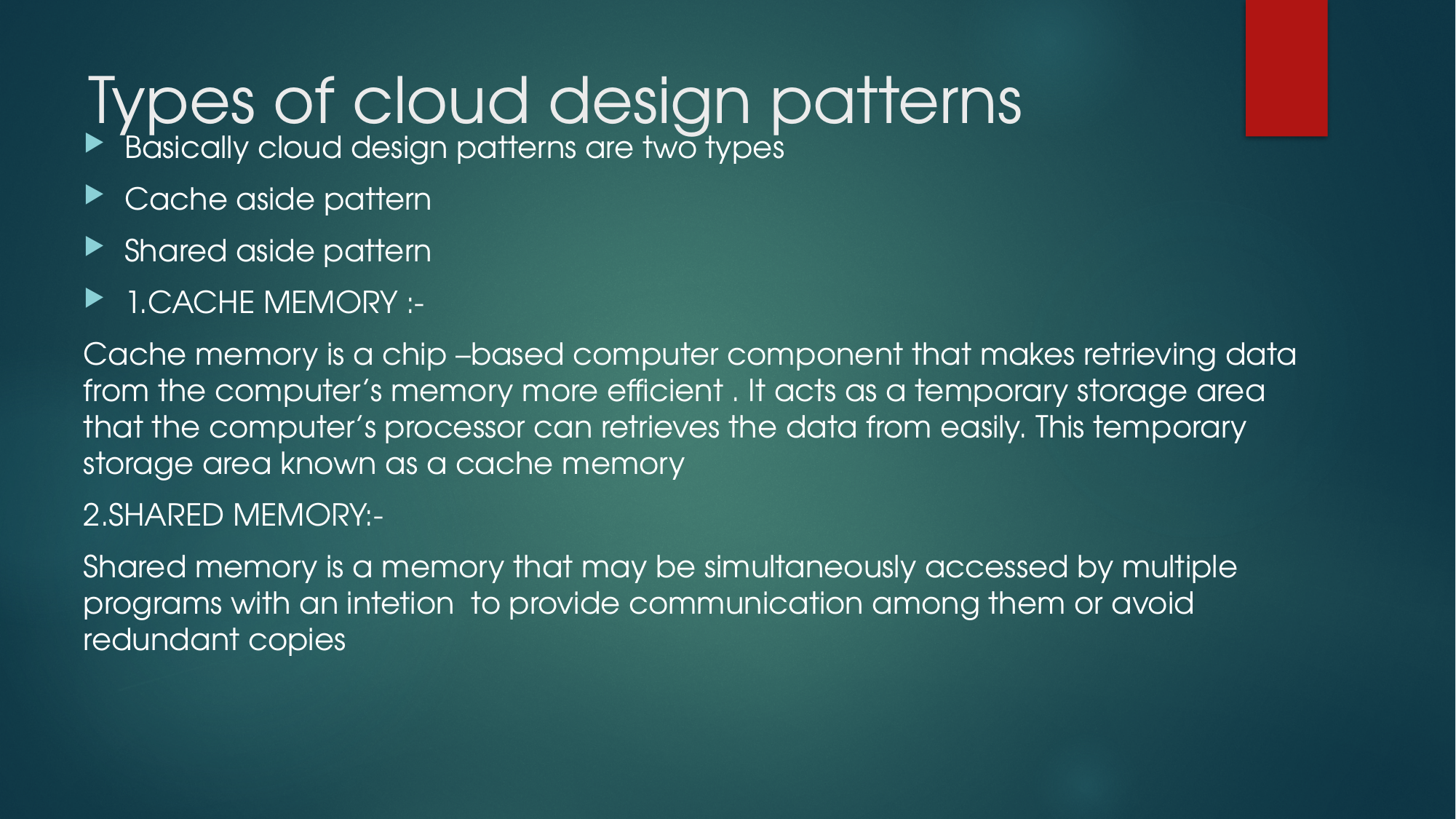

# Types of cloud design patterns
Basically cloud design patterns are two types
Cache aside pattern
Shared aside pattern
1.CACHE MEMORY :-
Cache memory is a chip –based computer component that makes retrieving data from the computer’s memory more efficient . It acts as a temporary storage area that the computer’s processor can retrieves the data from easily. This temporary storage area known as a cache memory
2.SHARED MEMORY:-
Shared memory is a memory that may be simultaneously accessed by multiple programs with an intetion  to provide communication among them or avoid redundant copies